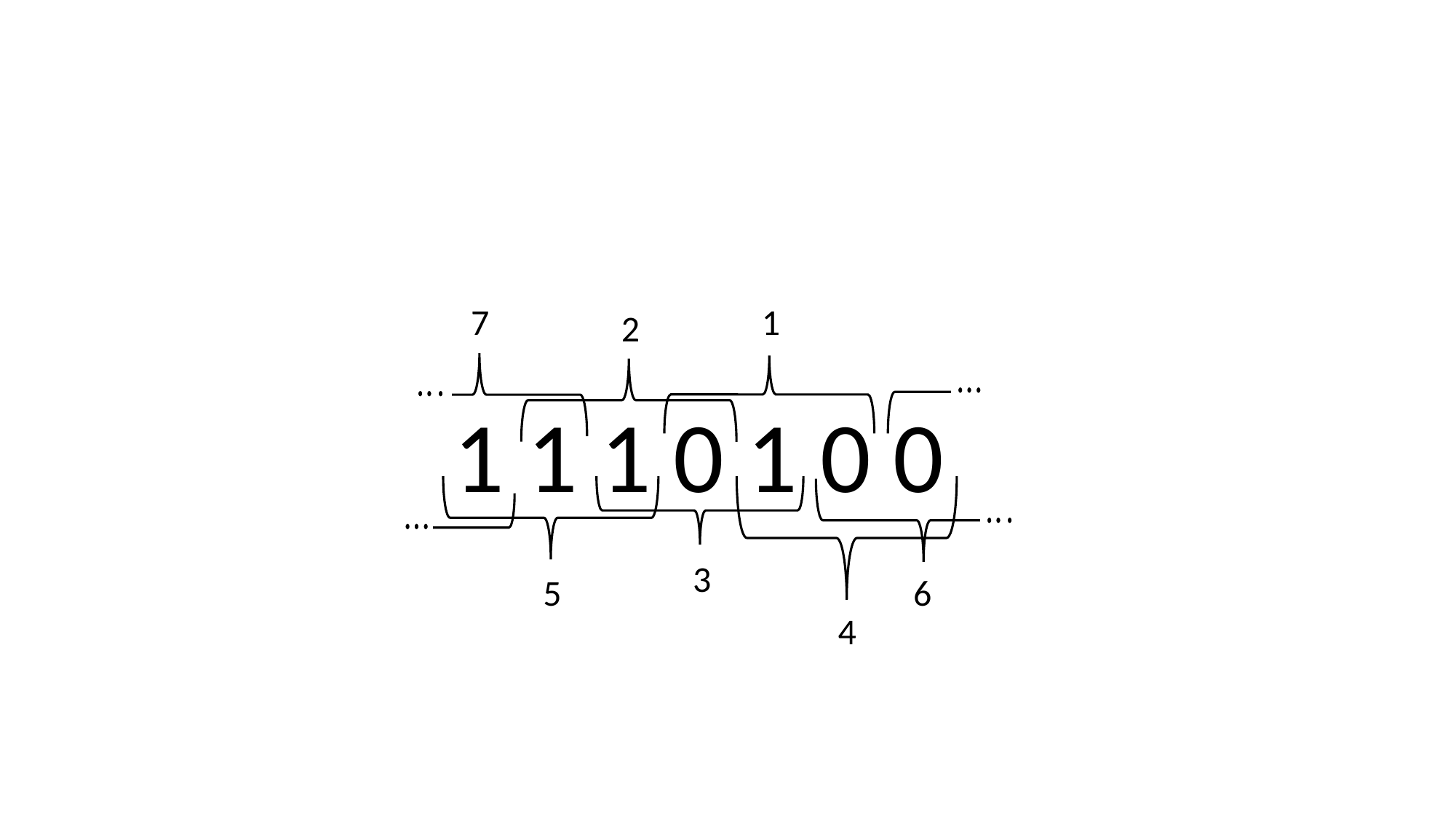

7
1
2
1 1 1 0 1 0 0

3
6
5
4